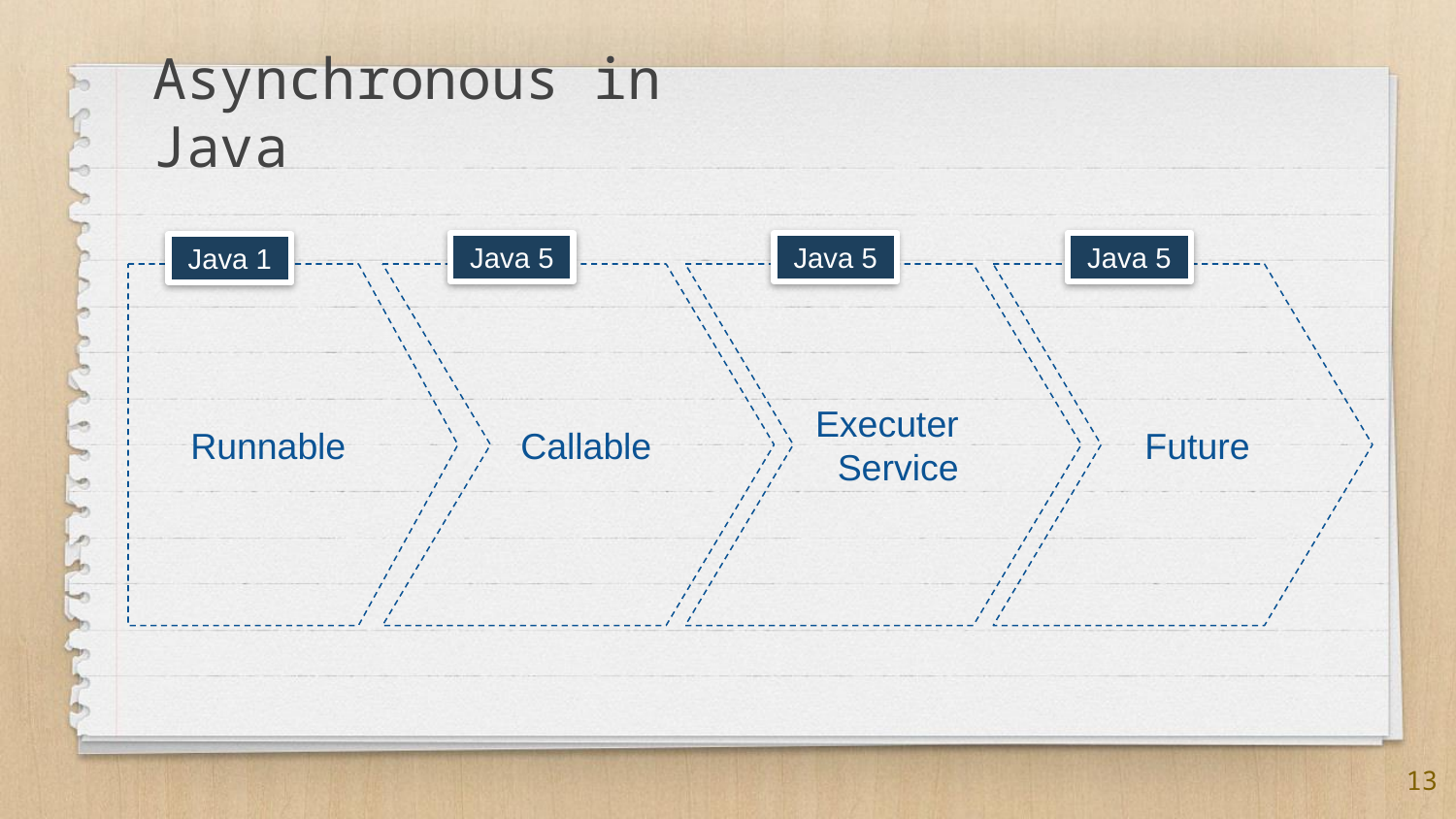

Asynchronous in Java
Java 5
Java 5
Java 5
Java 1
Runnable
Callable
Executer Service
Future
13